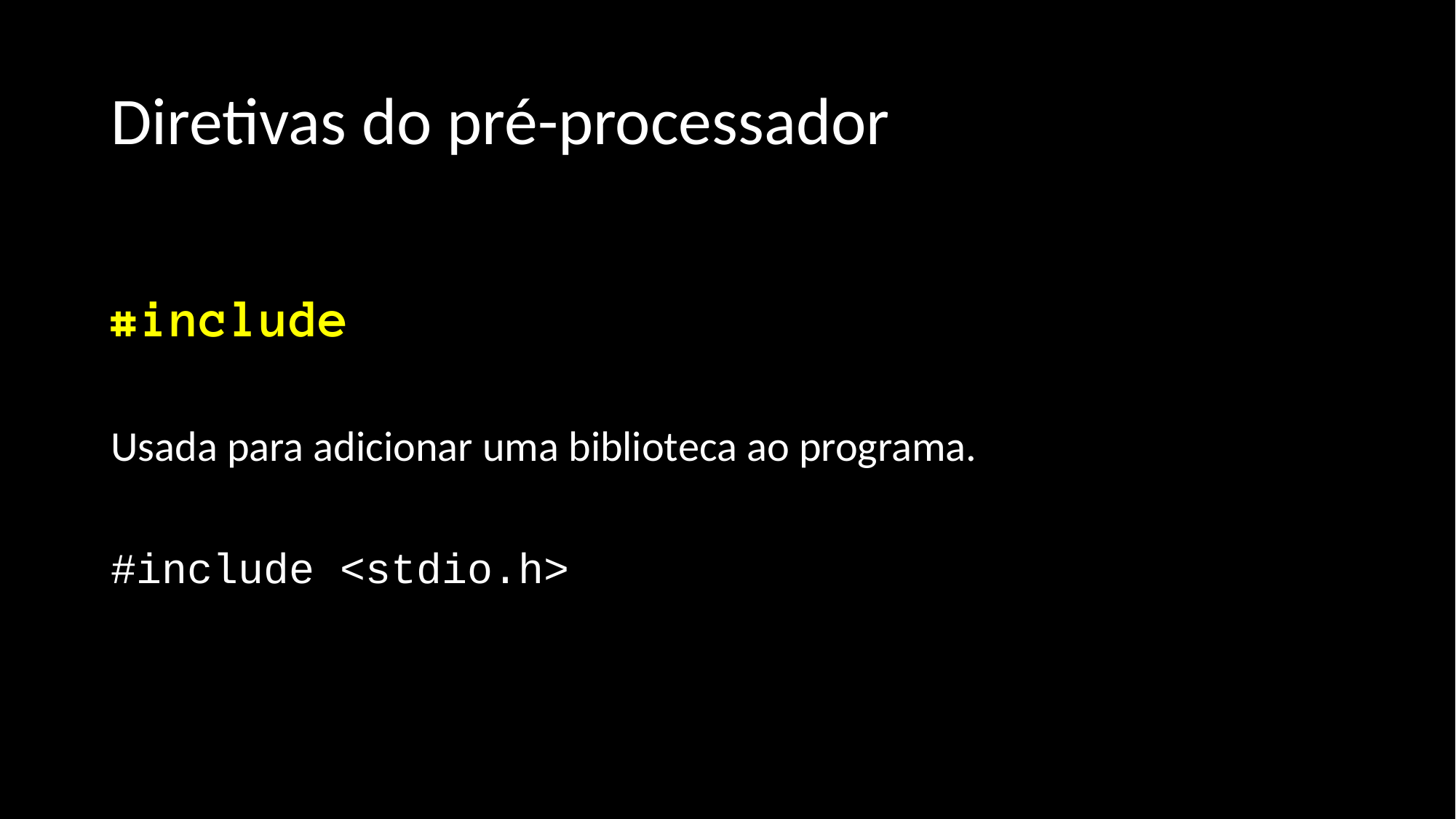

# Diretivas do pré-processador

#include

Usada para adicionar uma biblioteca ao programa.

#include <stdio.h>